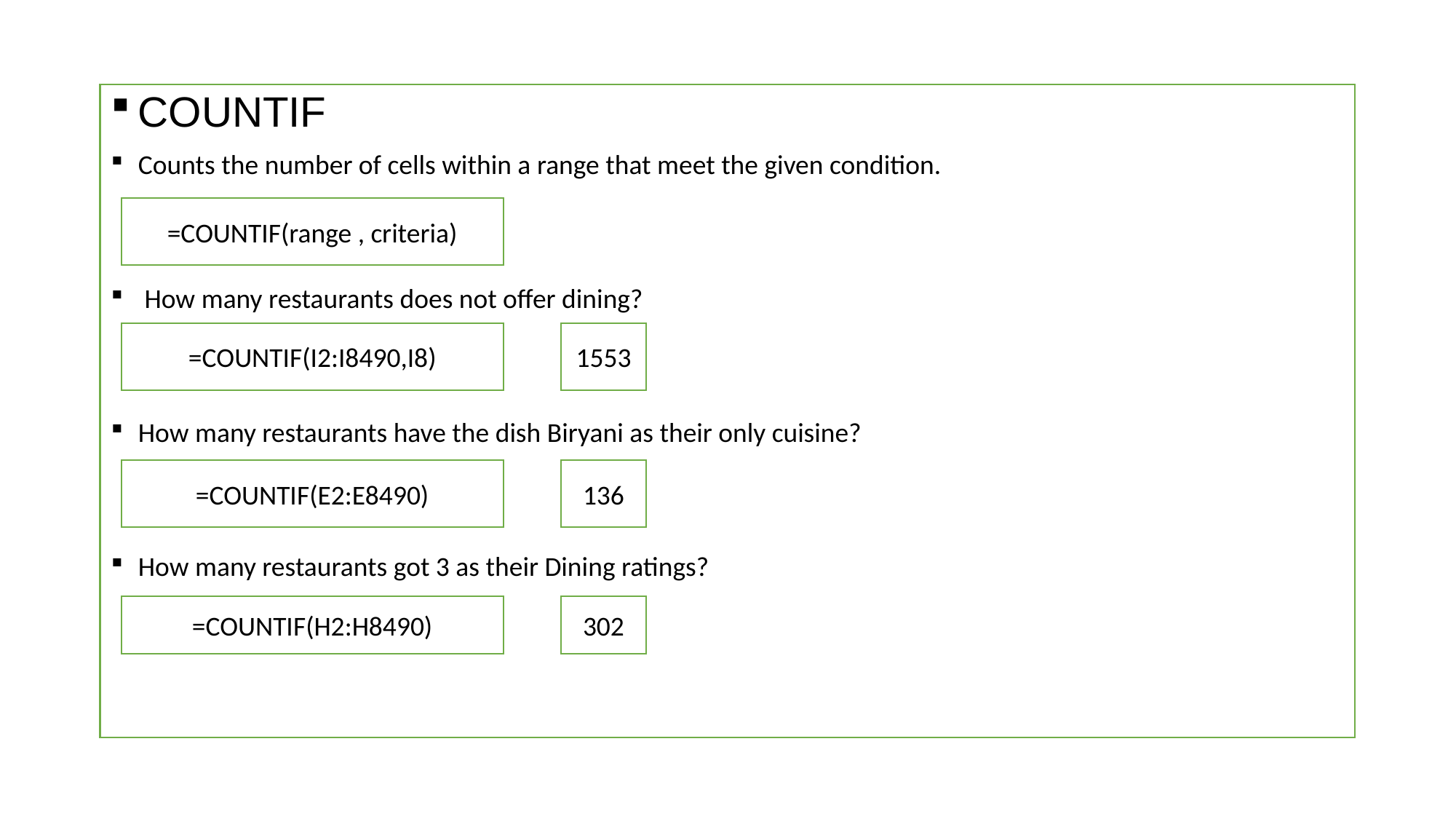

COUNTIF
Counts the number of cells within a range that meet the given condition.

 How many restaurants does not offer dining?

How many restaurants have the dish Biryani as their only cuisine?

How many restaurants got 3 as their Dining ratings?

=COUNTIF(range , criteria)
=COUNTIF(I2:I8490,I8)
1553
=COUNTIF(E2:E8490)
136
=COUNTIF(H2:H8490)
302